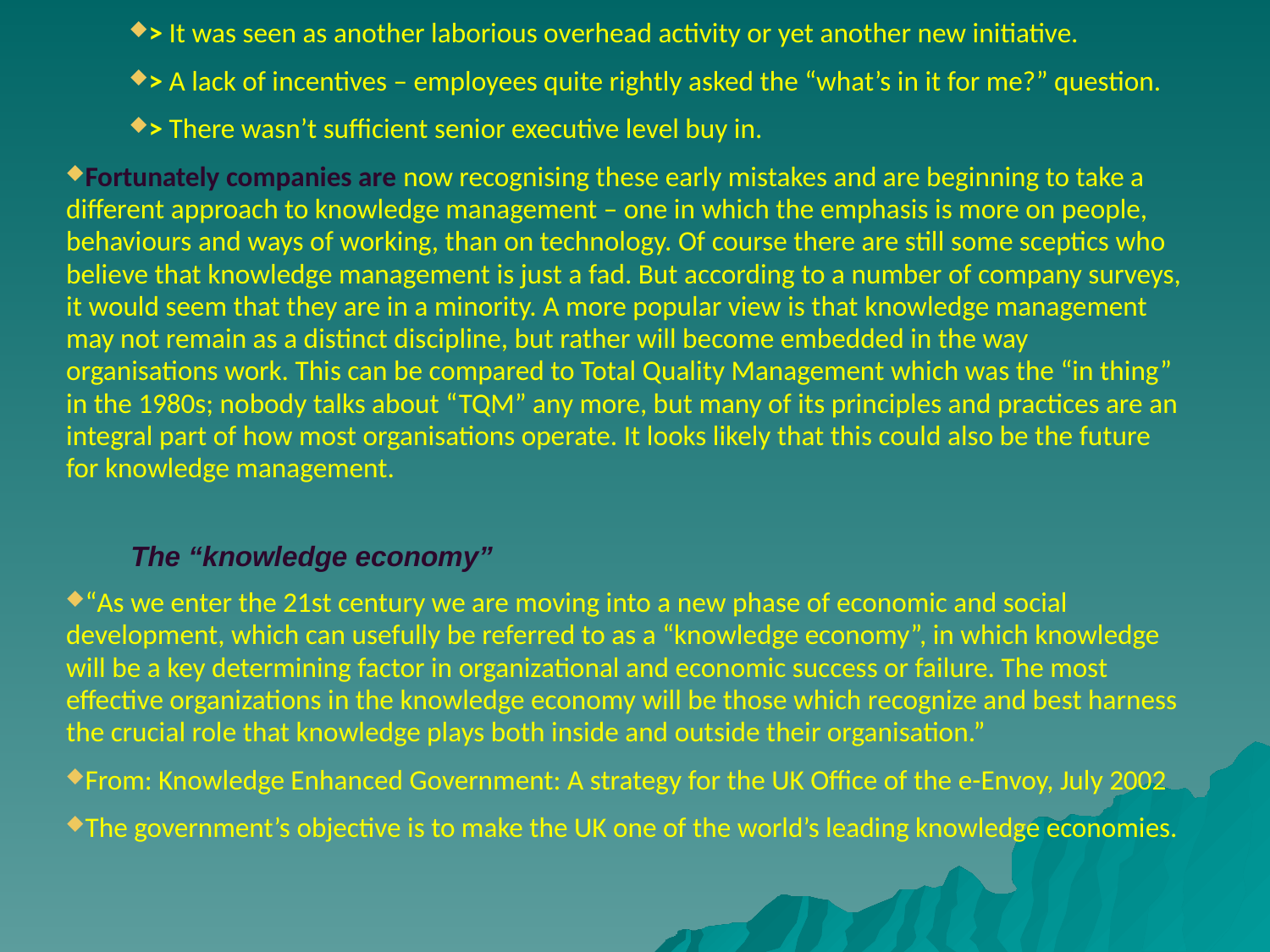

# > It was seen as another laborious overhead activity or yet another new initiative.
> A lack of incentives – employees quite rightly asked the “what’s in it for me?” question.
> There wasn’t sufficient senior executive level buy in.
Fortunately companies are now recognising these early mistakes and are beginning to take a different approach to knowledge management – one in which the emphasis is more on people, behaviours and ways of working, than on technology. Of course there are still some sceptics who believe that knowledge management is just a fad. But according to a number of company surveys, it would seem that they are in a minority. A more popular view is that knowledge management may not remain as a distinct discipline, but rather will become embedded in the way organisations work. This can be compared to Total Quality Management which was the “in thing” in the 1980s; nobody talks about “TQM” any more, but many of its principles and practices are an integral part of how most organisations operate. It looks likely that this could also be the future for knowledge management.
The “knowledge economy”
“As we enter the 21st century we are moving into a new phase of economic and social development, which can usefully be referred to as a “knowledge economy”, in which knowledge will be a key determining factor in organizational and economic success or failure. The most effective organizations in the knowledge economy will be those which recognize and best harness the crucial role that knowledge plays both inside and outside their organisation.”
From: Knowledge Enhanced Government: A strategy for the UK Office of the e-Envoy, July 2002
The government’s objective is to make the UK one of the world’s leading knowledge economies.